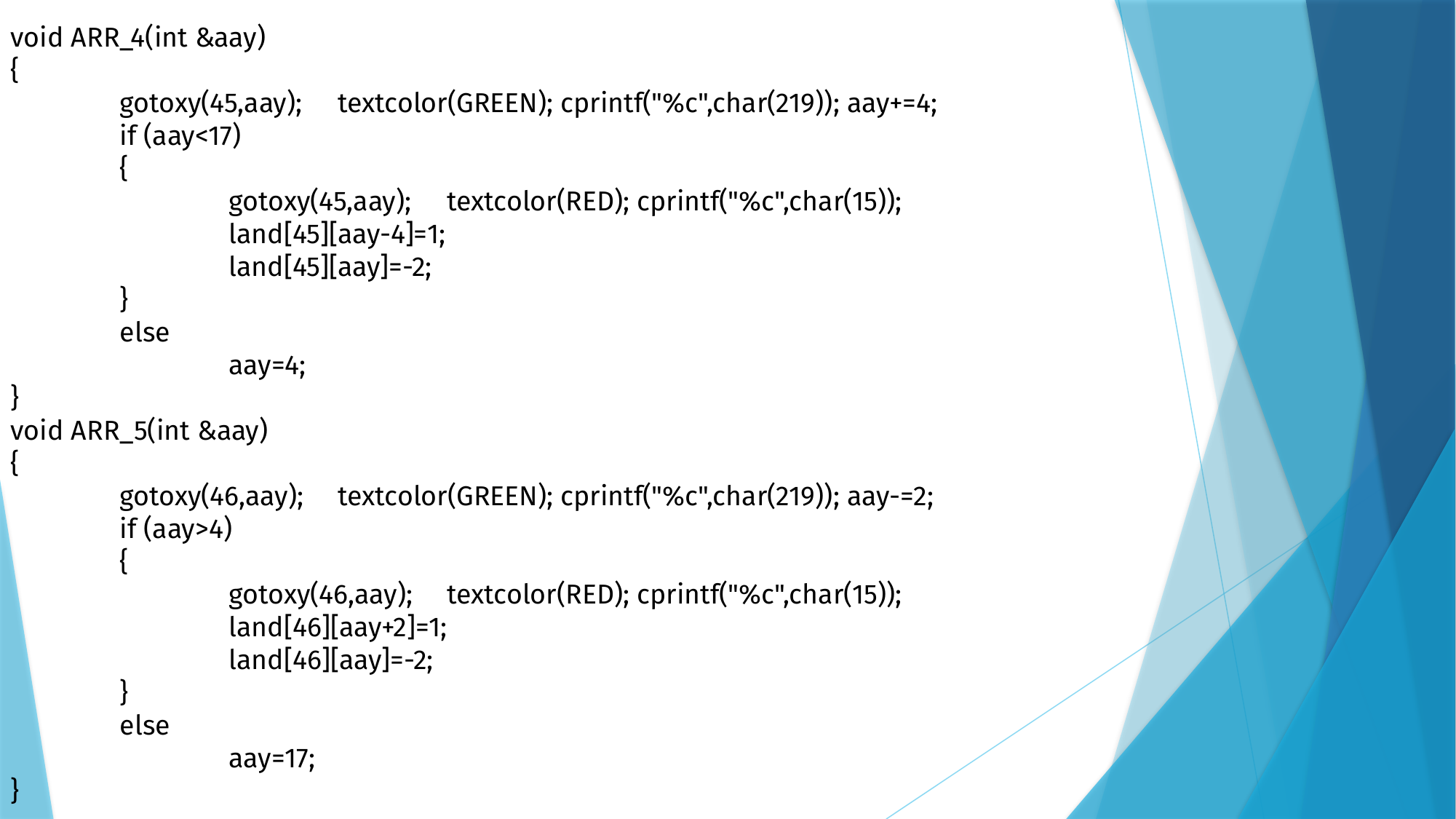

void ARR_4(int &aay)
{
	gotoxy(45,aay);	textcolor(GREEN); cprintf("%c",char(219)); aay+=4;
	if (aay<17)
	{
		gotoxy(45,aay);	textcolor(RED); cprintf("%c",char(15));
		land[45][aay-4]=1;
		land[45][aay]=-2;
	}
	else
		aay=4;
}
void ARR_5(int &aay)
{
	gotoxy(46,aay);	textcolor(GREEN); cprintf("%c",char(219)); aay-=2;
	if (aay>4)
	{
		gotoxy(46,aay);	textcolor(RED); cprintf("%c",char(15));
		land[46][aay+2]=1;
		land[46][aay]=-2;
	}
	else
		aay=17;
}